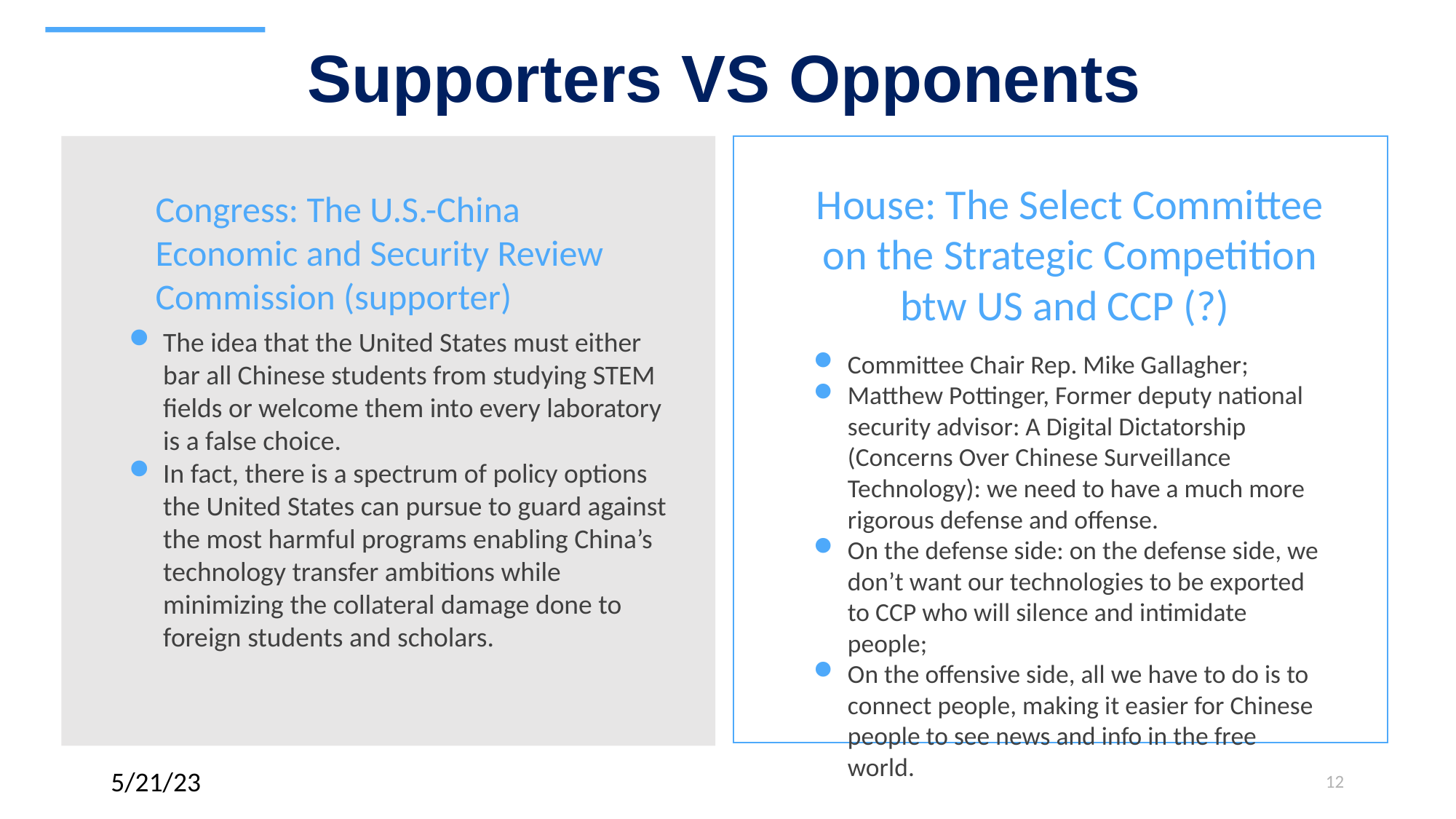

Supporters VS Opponents

House: The Select Committee on the Strategic Competition btw US and CCP (?)
Committee Chair Rep. Mike Gallagher;
Matthew Pottinger, Former deputy national security advisor: A Digital Dictatorship (Concerns Over Chinese Surveillance Technology): we need to have a much more rigorous defense and offense.
On the defense side: on the defense side, we don’t want our technologies to be exported to CCP who will silence and intimidate people;
On the offensive side, all we have to do is to connect people, making it easier for Chinese people to see news and info in the free world.

Congress: The U.S.-China Economic and Security Review Commission (supporter)
The idea that the United States must either bar all Chinese students from studying STEM fields or welcome them into every laboratory is a false choice.
In fact, there is a spectrum of policy options the United States can pursue to guard against the most harmful programs enabling China’s technology transfer ambitions while minimizing the collateral damage done to foreign students and scholars.
5/21/23
12